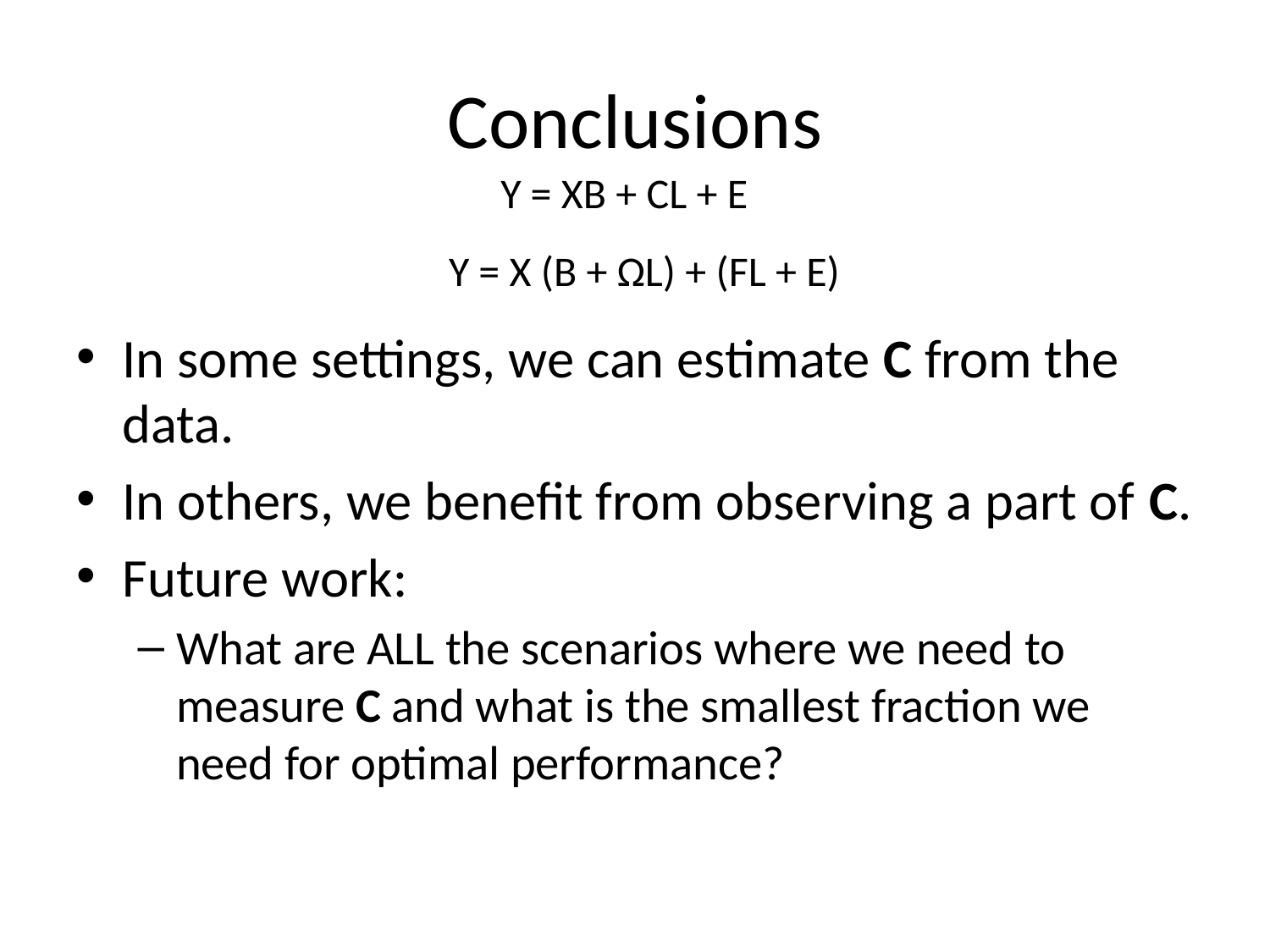

# Conclusions
Y = XB + CL + E
Y = X (B + ΩL) + (FL + E)
In some settings, we can estimate C from the data.
In others, we benefit from observing a part of C.
Future work:
What are ALL the scenarios where we need to measure C and what is the smallest fraction we need for optimal performance?